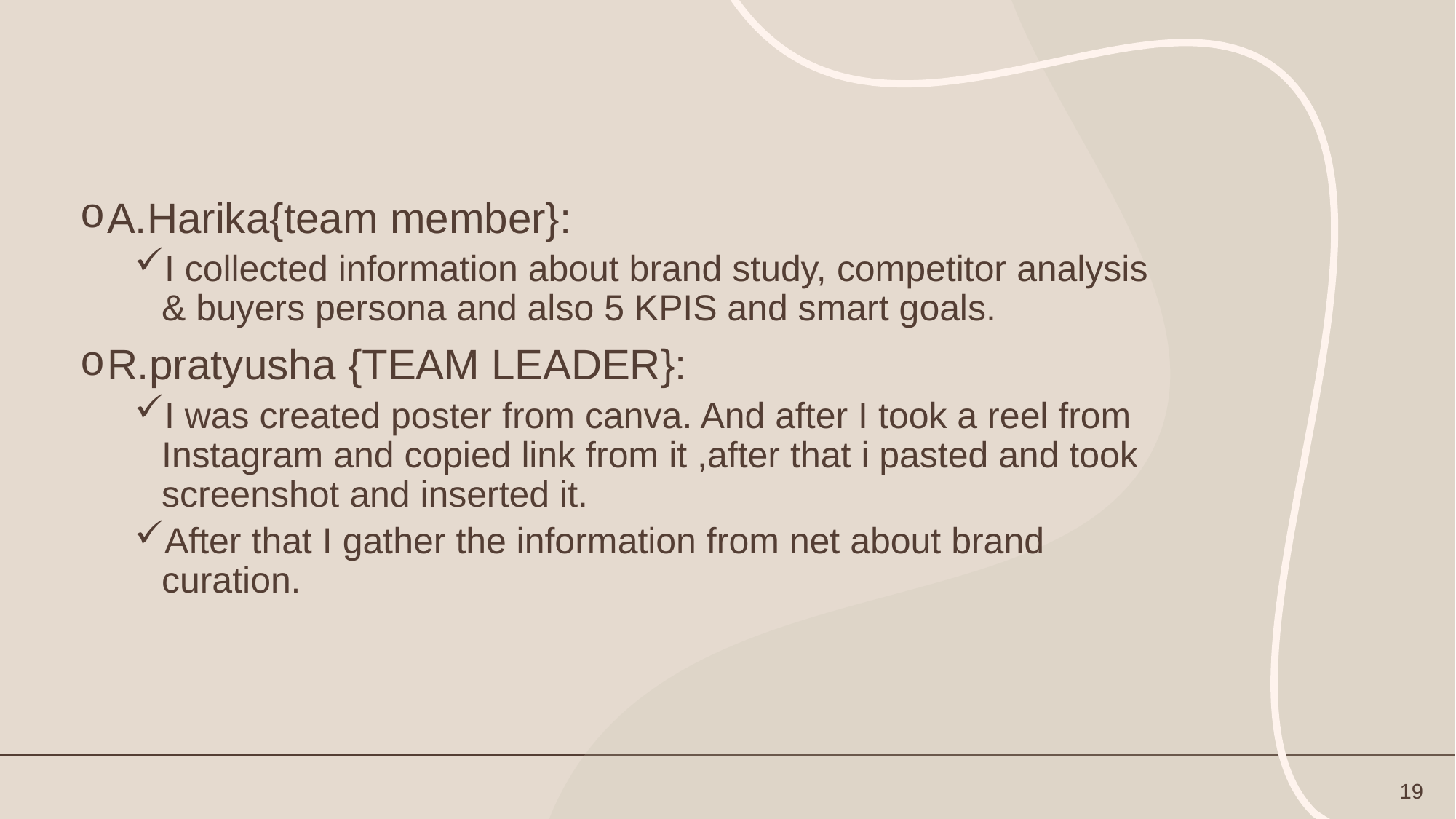

#
A.Harika{team member}:
I collected information about brand study, competitor analysis & buyers persona and also 5 KPIS and smart goals.
R.pratyusha {TEAM LEADER}:
I was created poster from canva. And after I took a reel from Instagram and copied link from it ,after that i pasted and took screenshot and inserted it.
After that I gather the information from net about brand curation.
19